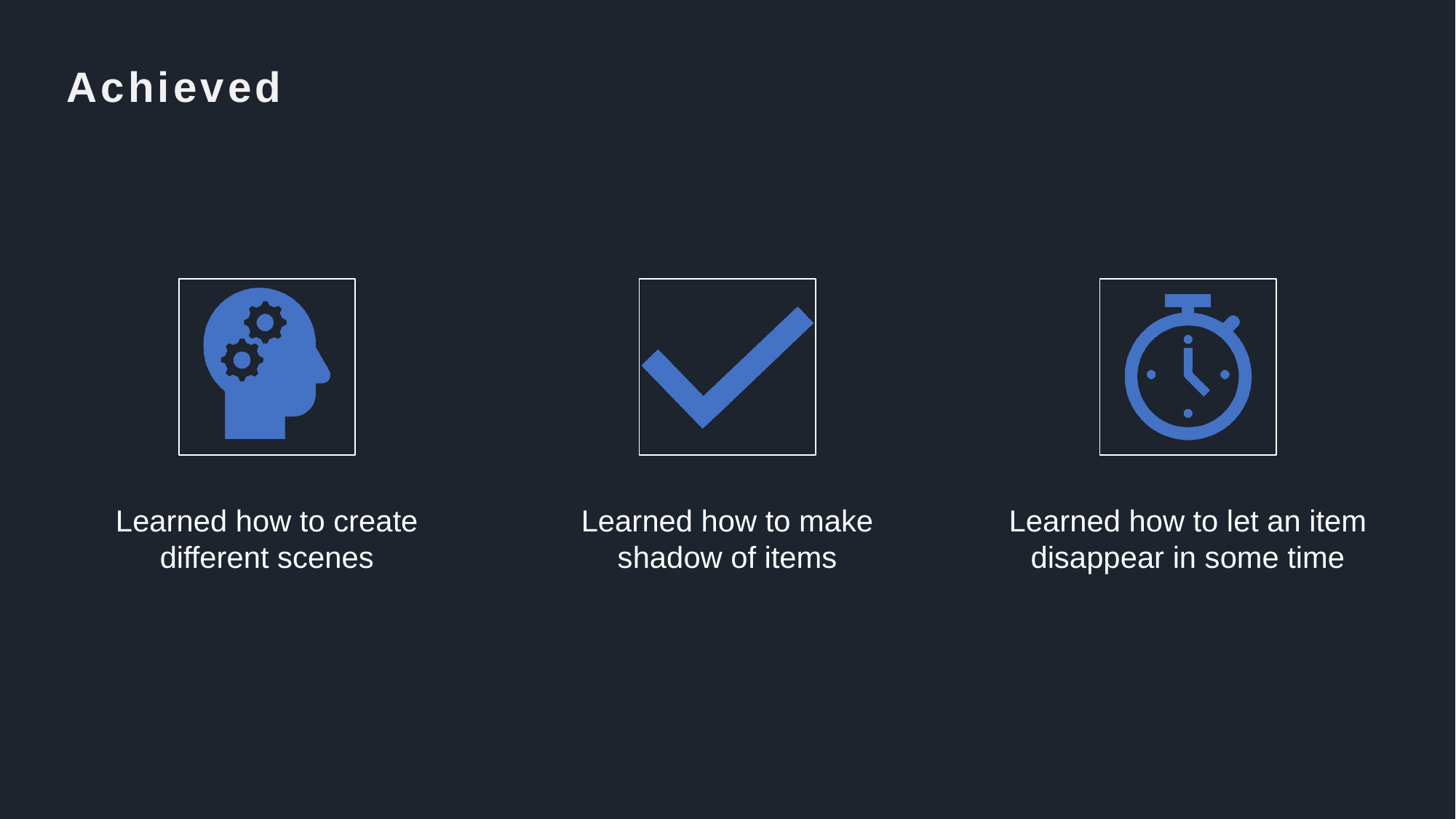

# Achieved
Learned how to create different scenes
Learned how to make shadow of items
Learned how to let an item disappear in some time